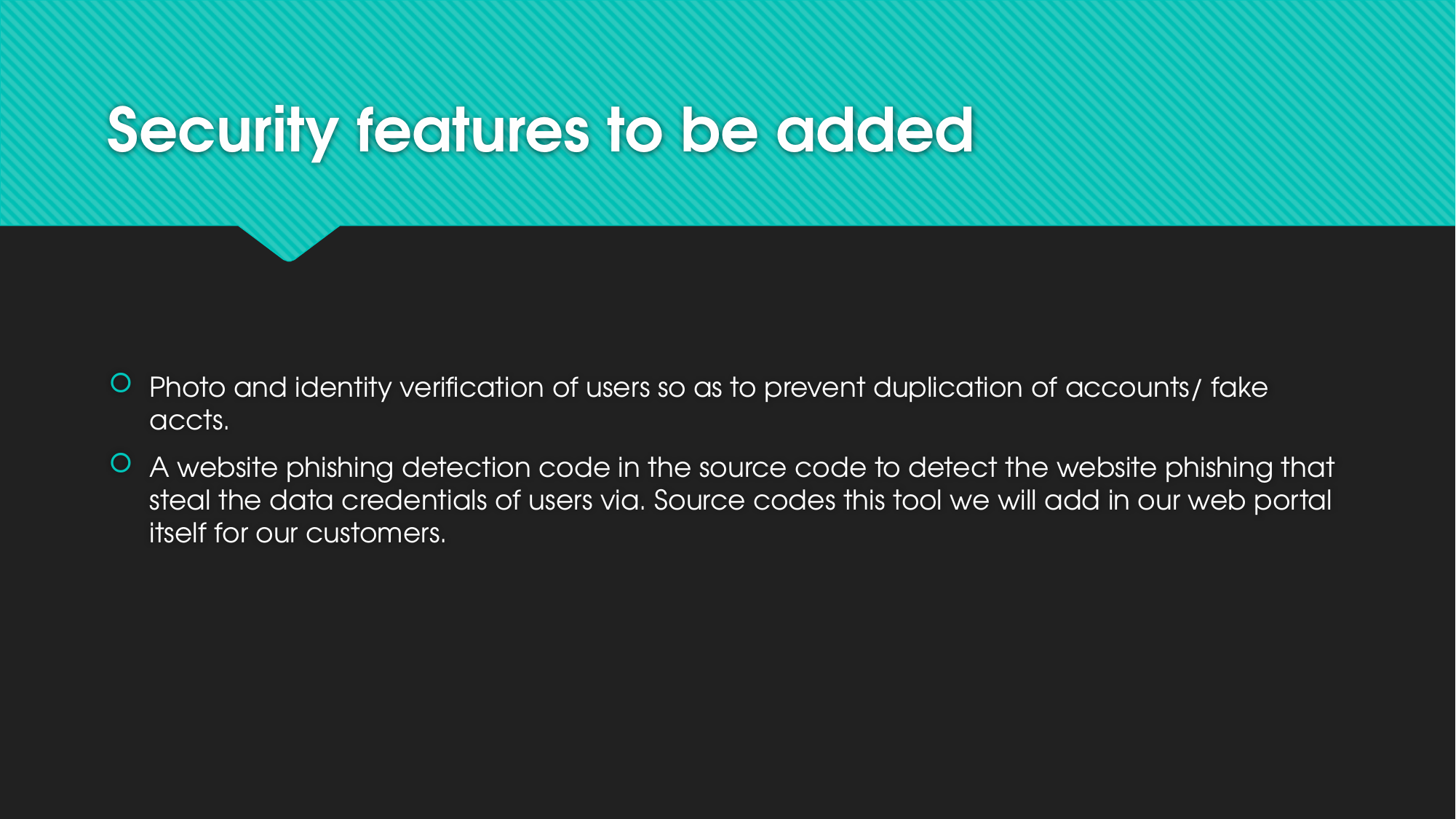

# Security features to be added
Photo and identity verification of users so as to prevent duplication of accounts/ fake accts.
A website phishing detection code in the source code to detect the website phishing that steal the data credentials of users via. Source codes this tool we will add in our web portal itself for our customers.